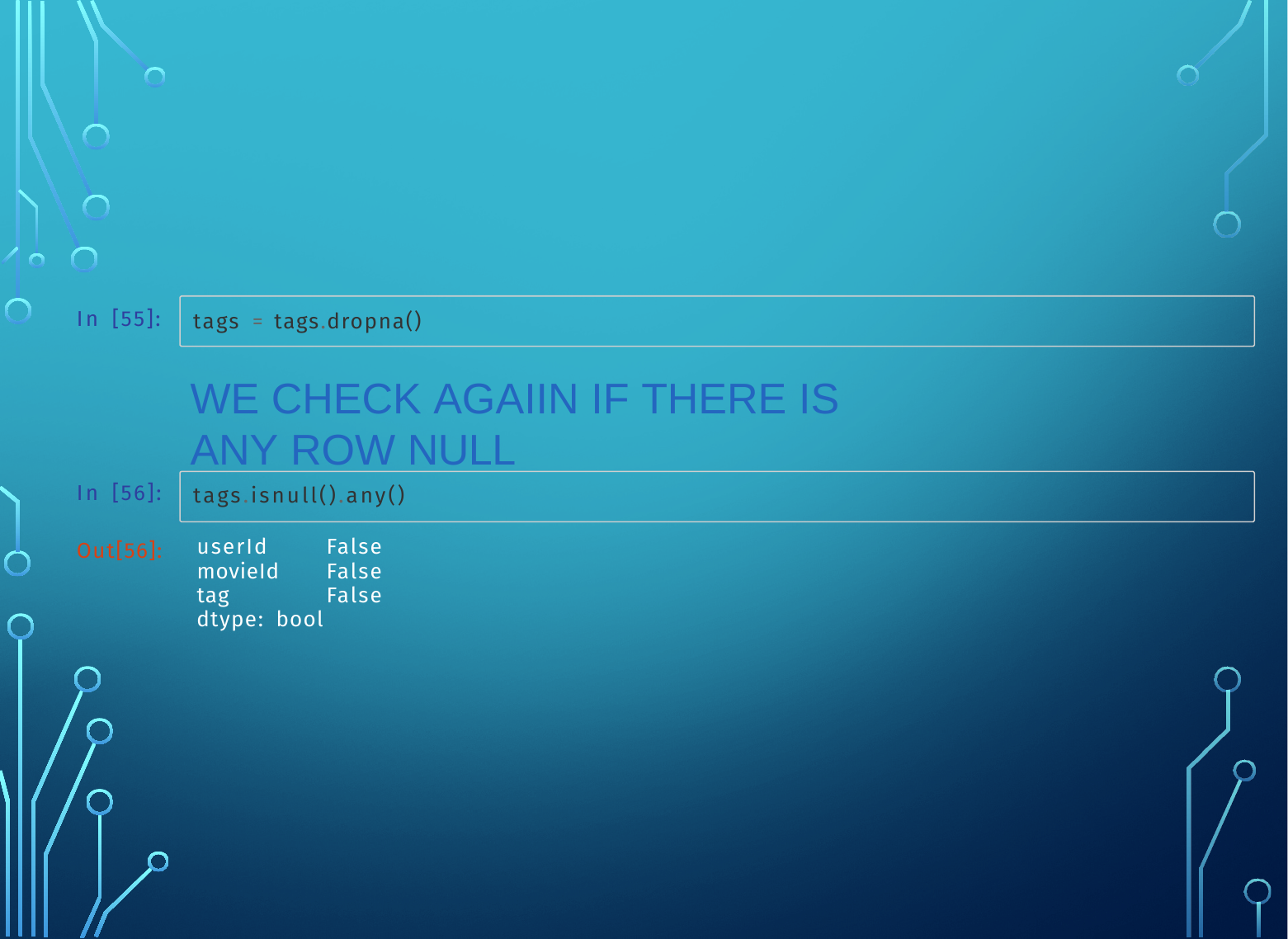

In [55]:
tags = tags.dropna()
# We check agaiin if there is any row null

In [56]:
tags.isnull().any()
userId movieId tag
False False False
Out[56]:
dtype: bool